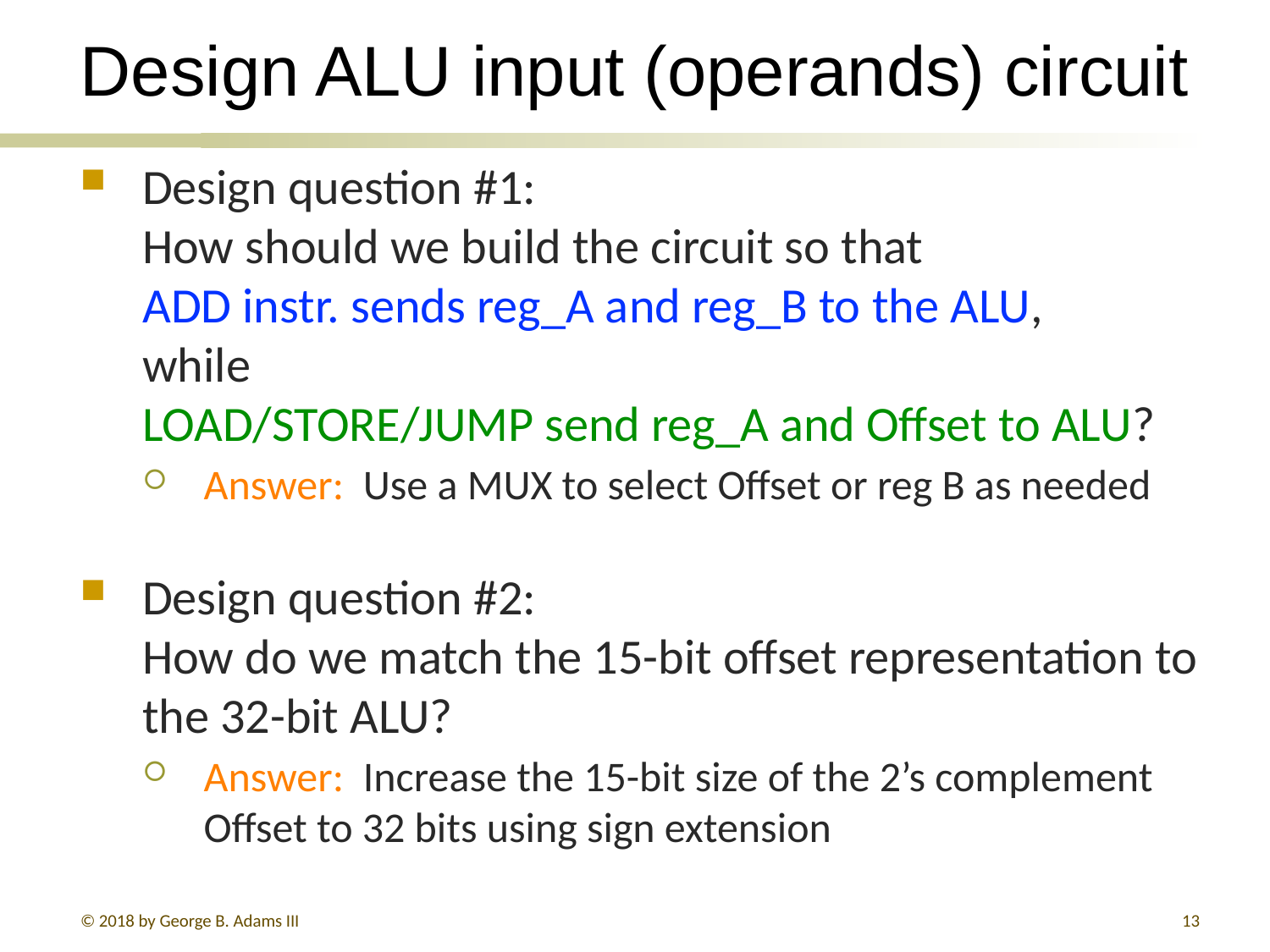

# Design ALU input (operands) circuit
Design question #1:
How should we build the circuit so that
ADD instr. sends reg_A and reg_B to the ALU,
while
LOAD/STORE/JUMP send reg_A and Offset to ALU?
Answer:  Use a MUX to select Offset or reg B as needed
Design question #2:
How do we match the 15-bit offset representation to the 32-bit ALU?
Answer:  Increase the 15-bit size of the 2’s complement Offset to 32 bits using sign extension
© 2018 by George B. Adams III
13